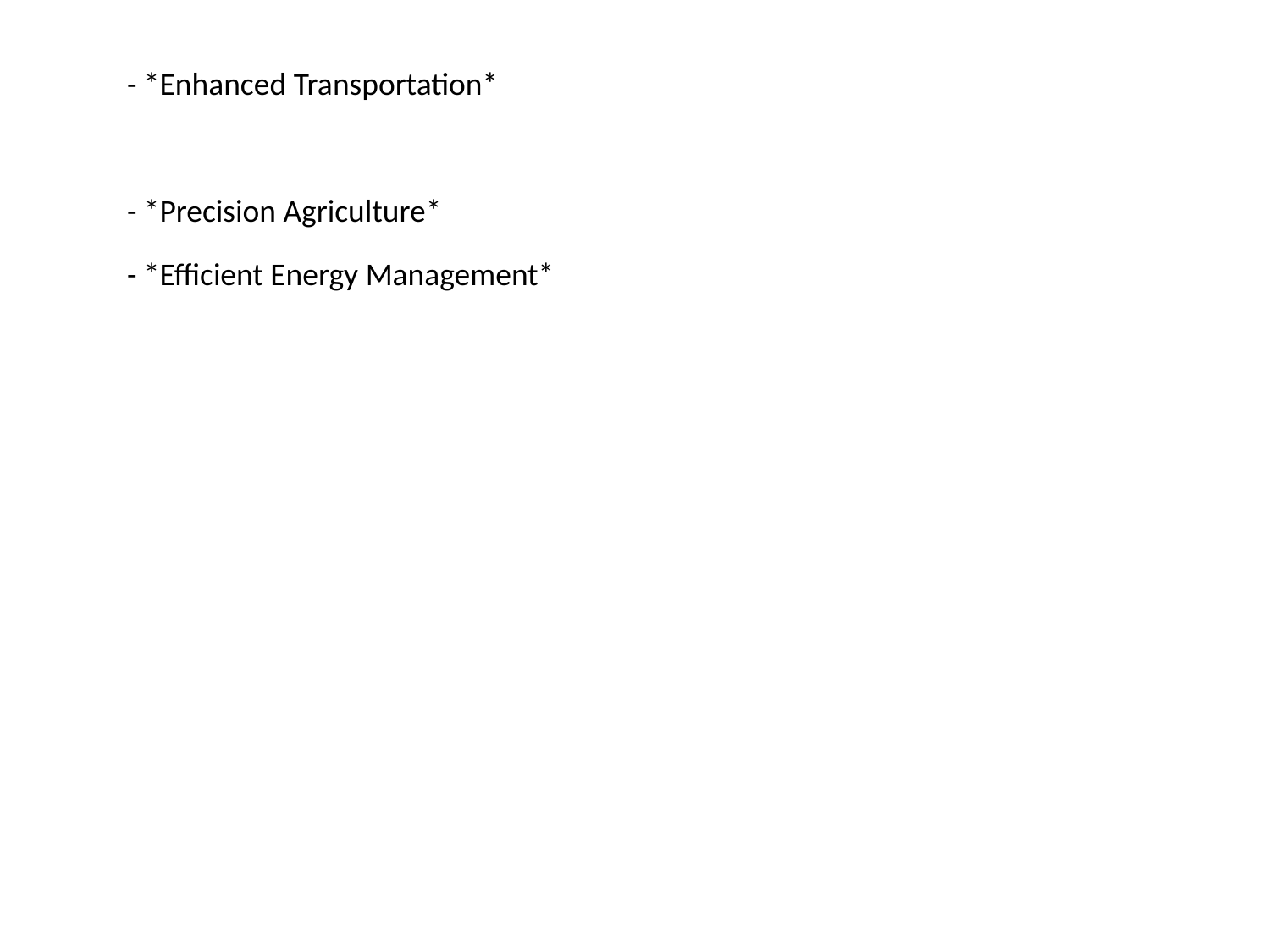

#
- *Enhanced Transportation*
- *Precision Agriculture*
- *Efficient Energy Management*